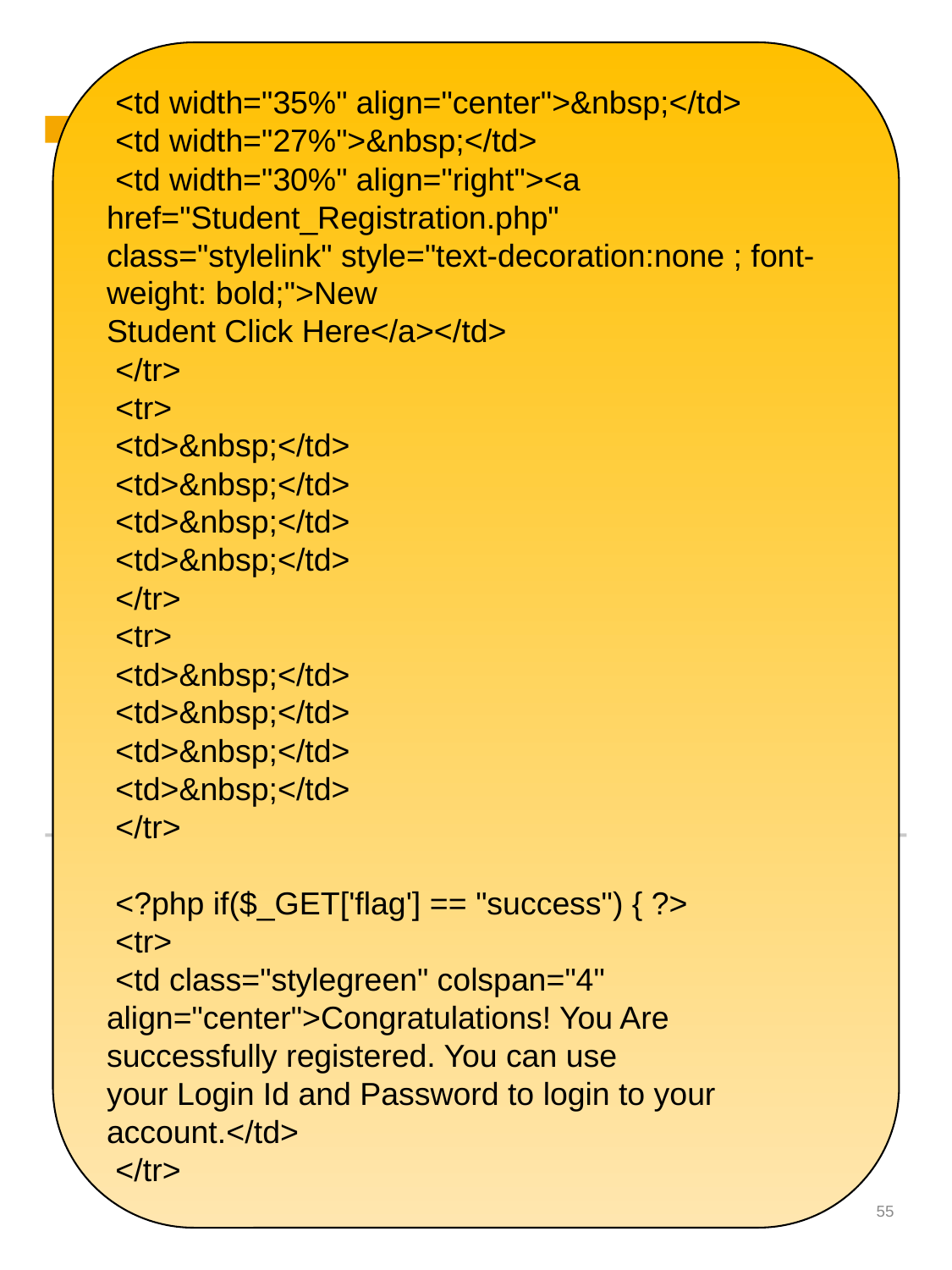

<td width="35%" align="center">&nbsp;</td>
 <td width="27%">&nbsp;</td>
 <td width="30%" align="right"><a href="Student_Registration.php"
class="stylelink" style="text-decoration:none ; font-weight: bold;">New
Student Click Here</a></td>
 </tr>
 <tr>
 <td>&nbsp;</td>
 <td>&nbsp;</td>
 <td>&nbsp;</td>
 <td>&nbsp;</td>
 </tr>
 <tr>
 <td>&nbsp;</td>
 <td>&nbsp;</td>
 <td>&nbsp;</td>
 <td>&nbsp;</td>
 </tr>

 <?php if($_GET['flag'] == "success") { ?>
 <tr>
 <td class="stylegreen" colspan="4"
align="center">Congratulations! You Are successfully registered. You can use
your Login Id and Password to login to your account.</td>
 </tr>
..
55